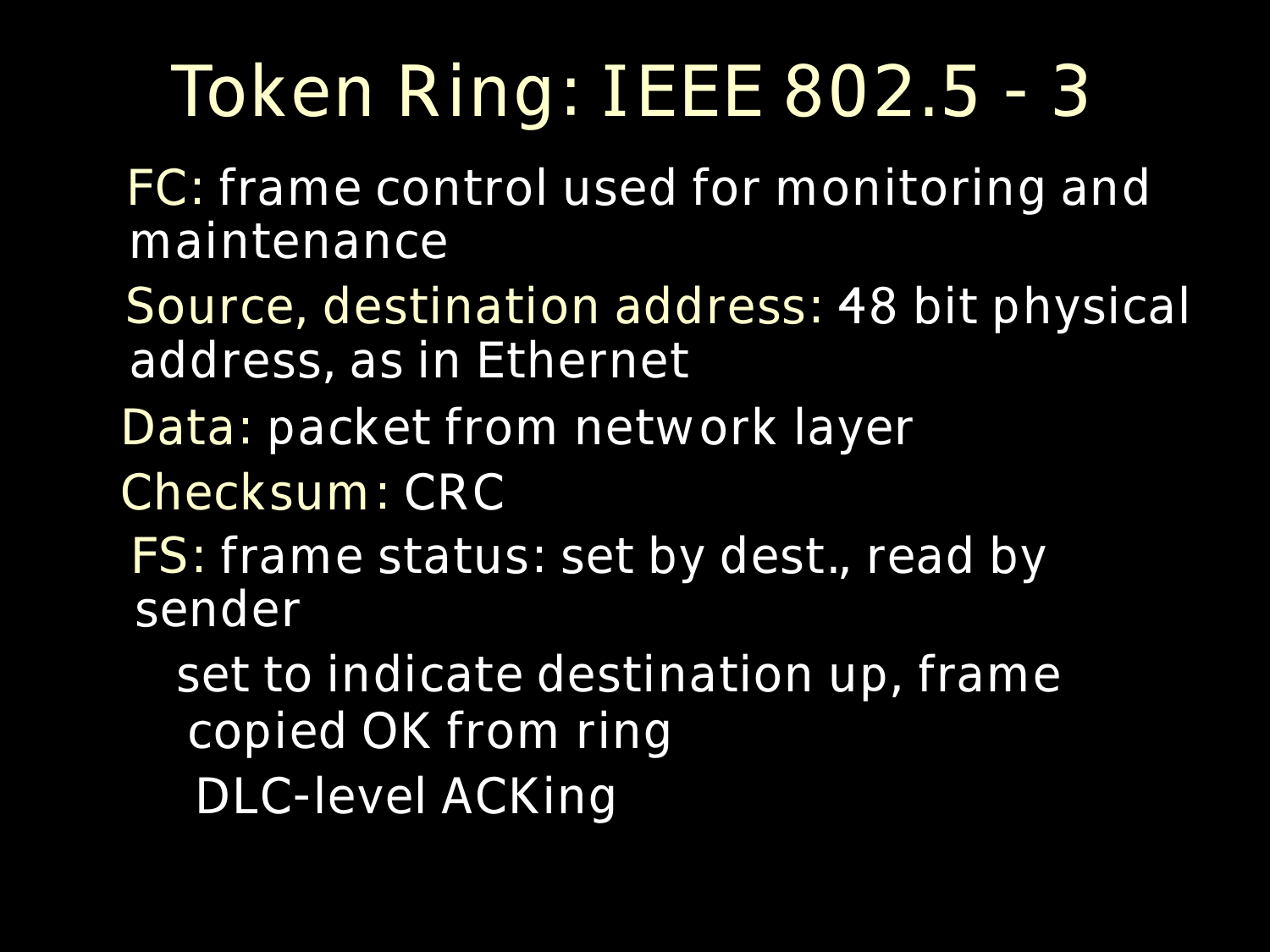

Token Ring: IEEE 802.5 - 3
•   FC: frame control used for monitoring and
maintenance
•   Source, destination address: 48 bit physical
address, as in Ethernet
•   Data: packet from network layer
•   Checksum: CRC
•   FS: frame status: set by dest., read by
sender
•  set to indicate destination up, frame
	copied OK from ring
•  DLC-level ACKing